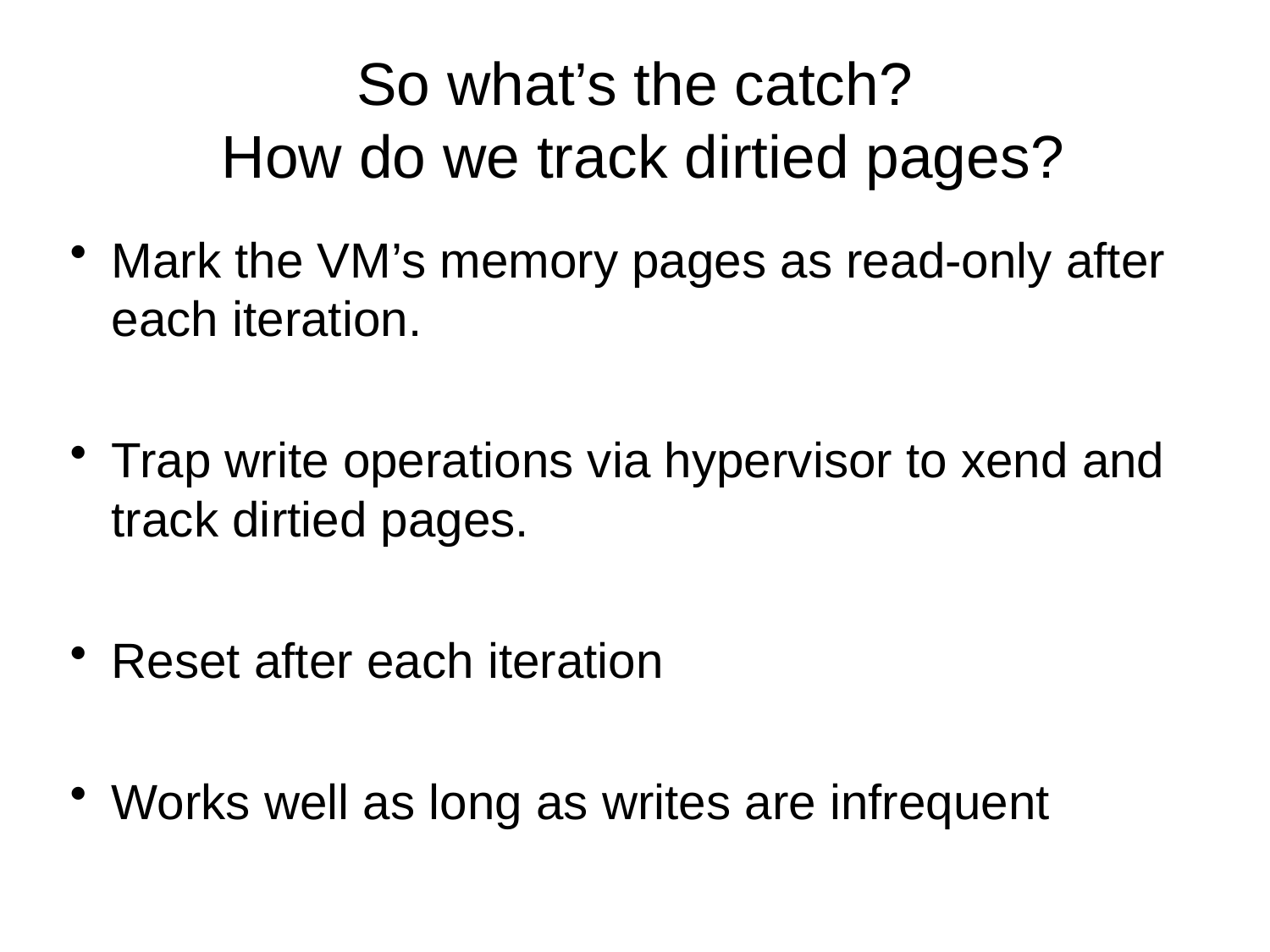

# So what’s the catch? How do we track dirtied pages?
Mark the VM’s memory pages as read-only after each iteration.

Trap write operations via hypervisor to xend and track dirtied pages.

Reset after each iteration

Works well as long as writes are infrequent